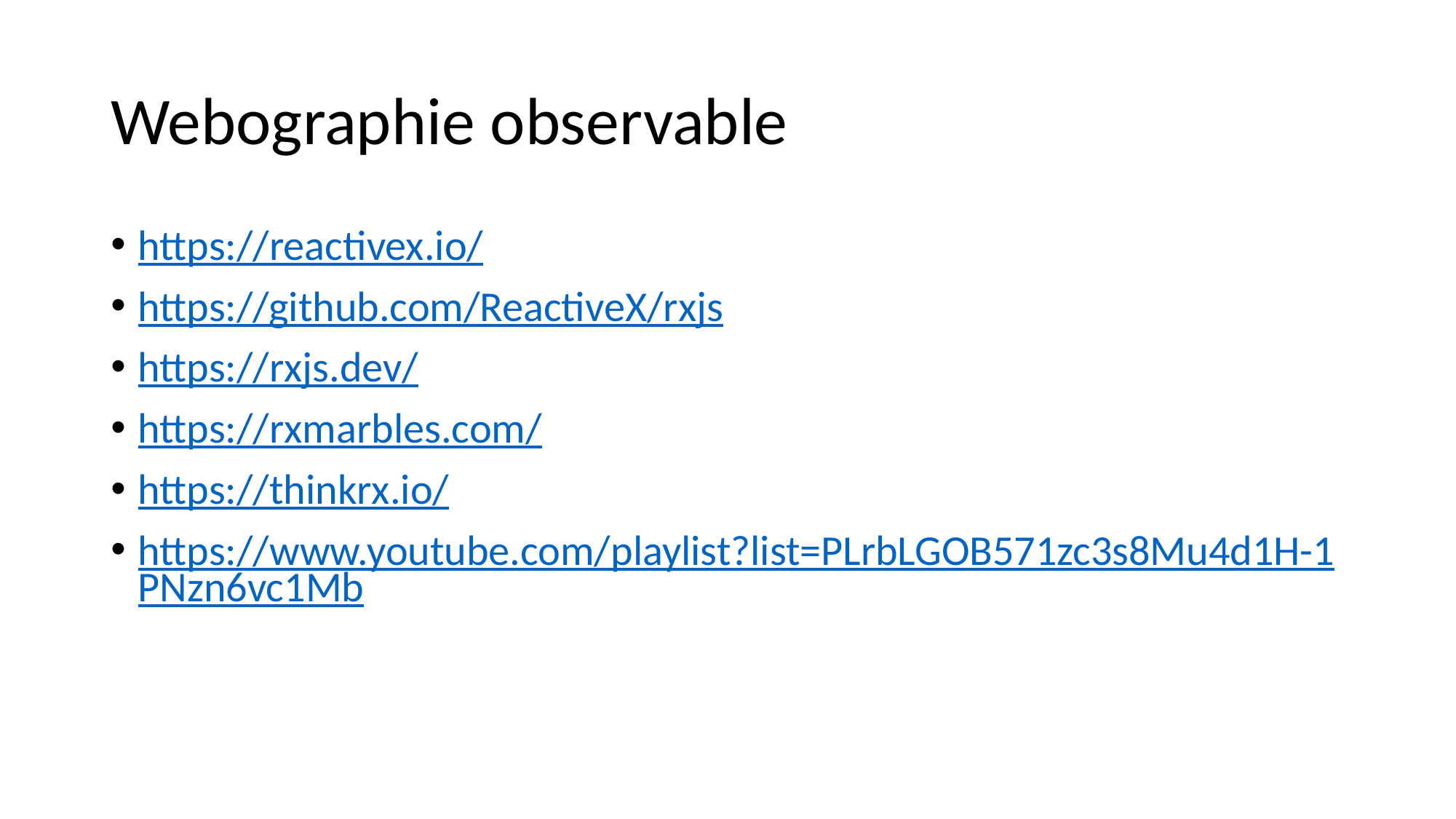

# Webographie observable
https://reactivex.io/
https://github.com/ReactiveX/rxjs
https://rxjs.dev/
https://rxmarbles.com/
https://thinkrx.io/
https://www.youtube.com/playlist?list=PLrbLGOB571zc3s8Mu4d1H-1PNzn6vc1Mb